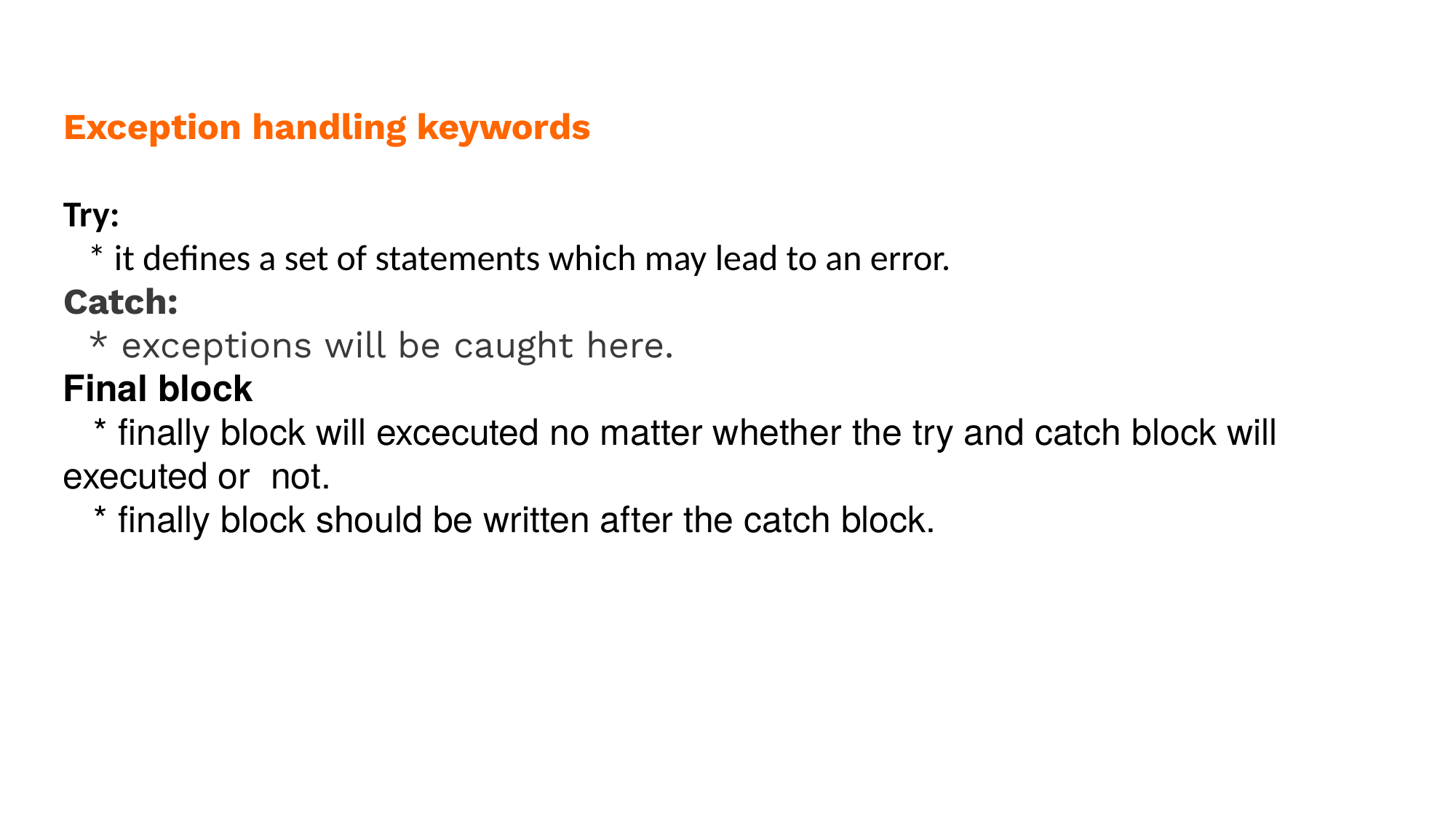

Exception handling keywords

Try:
   * it defines a set of statements which may lead to an error.
Catch:
  * exceptions will be caught here.
Final block
   * finally block will excecuted no matter whether the try and catch block will executed or  not.
   * finally block should be written after the catch block.